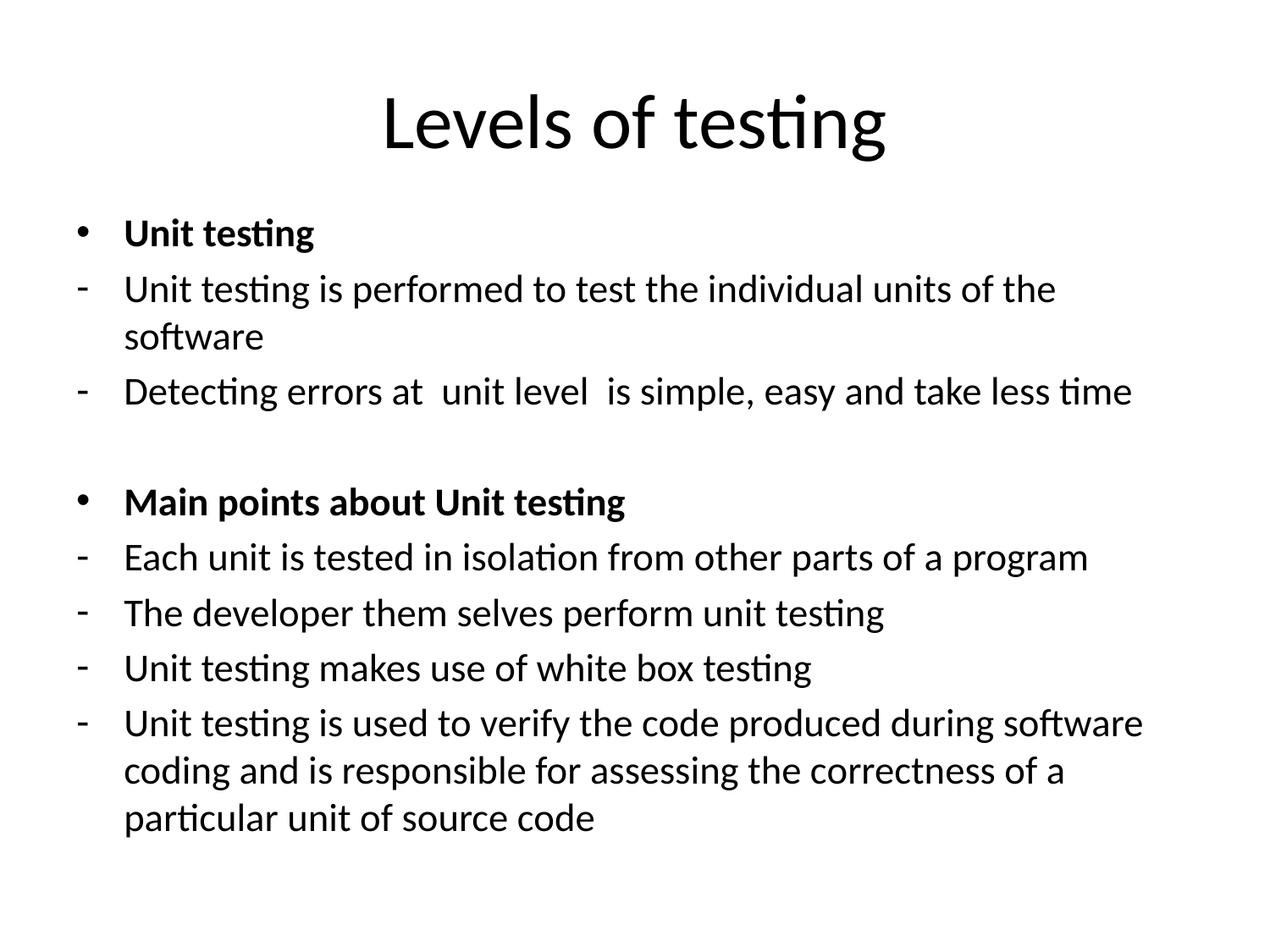

# Levels of testing
Unit testing
Unit testing is performed to test the individual units of the software
Detecting errors at  unit level  is simple, easy and take less time

Main points about Unit testing
Each unit is tested in isolation from other parts of a program
The developer them selves perform unit testing
Unit testing makes use of white box testing
Unit testing is used to verify the code produced during software coding and is responsible for assessing the correctness of a particular unit of source code